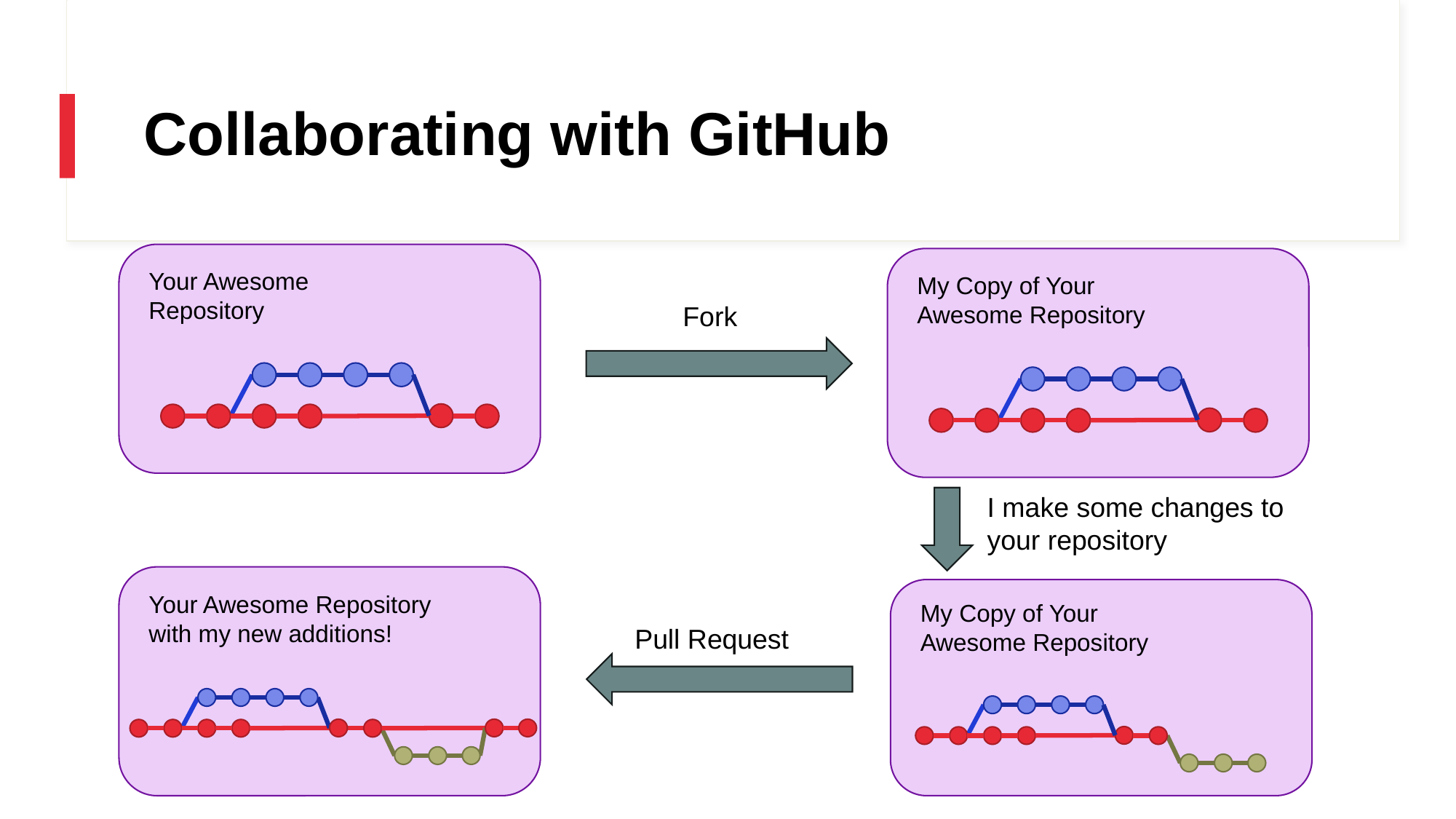

# Collaborating with GitHub

Your Awesome Repository

My Copy of Your Awesome Repository

Fork
I make some changes to your repository

Your Awesome Repository with my new additions!
My Copy of Your Awesome Repository
Pull Request